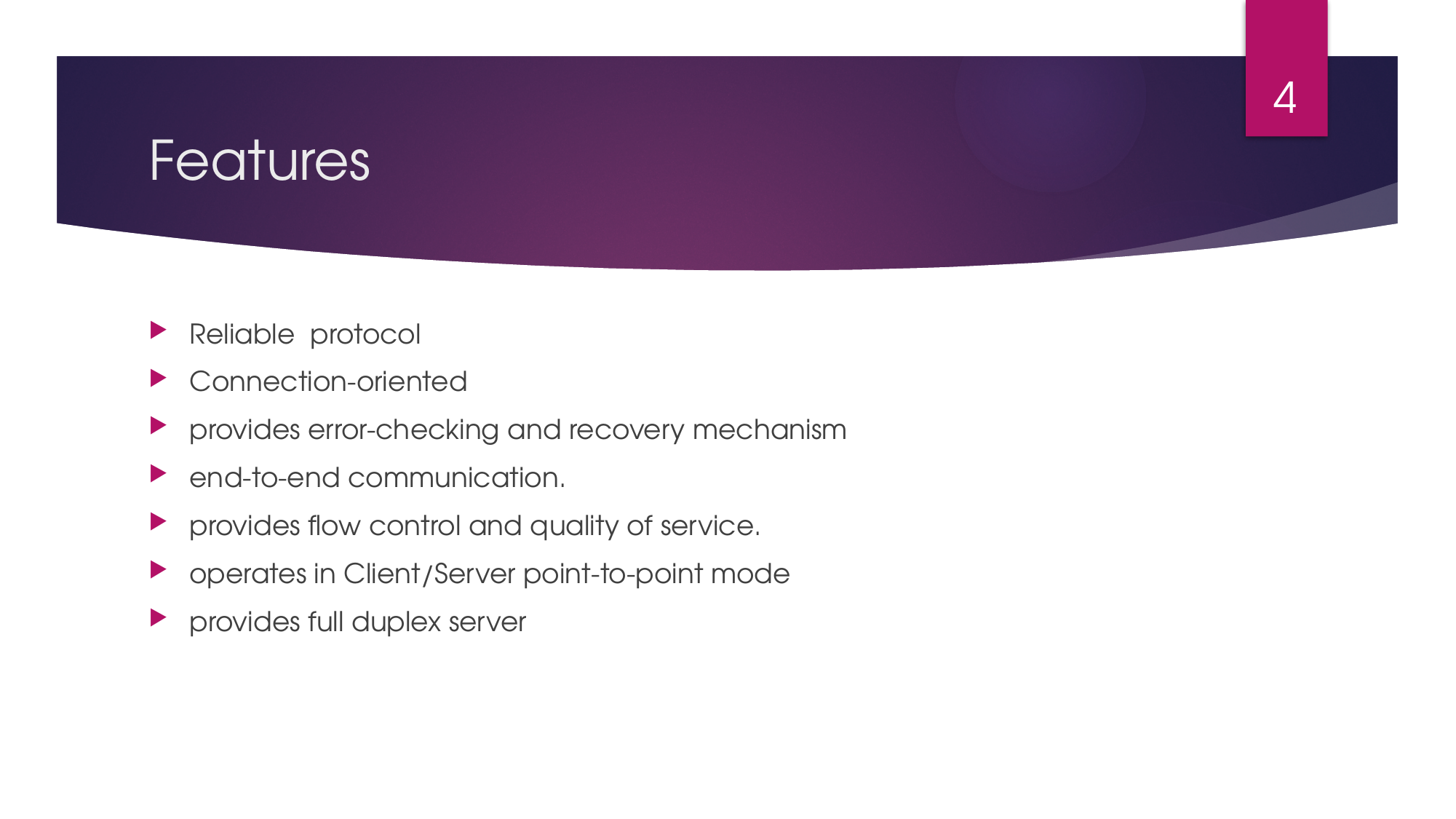

4
# Features
Reliable  protocol
Connection-oriented
provides error-checking and recovery mechanism
end-to-end communication.
provides flow control and quality of service.
operates in Client/Server point-to-point mode
provides full duplex server